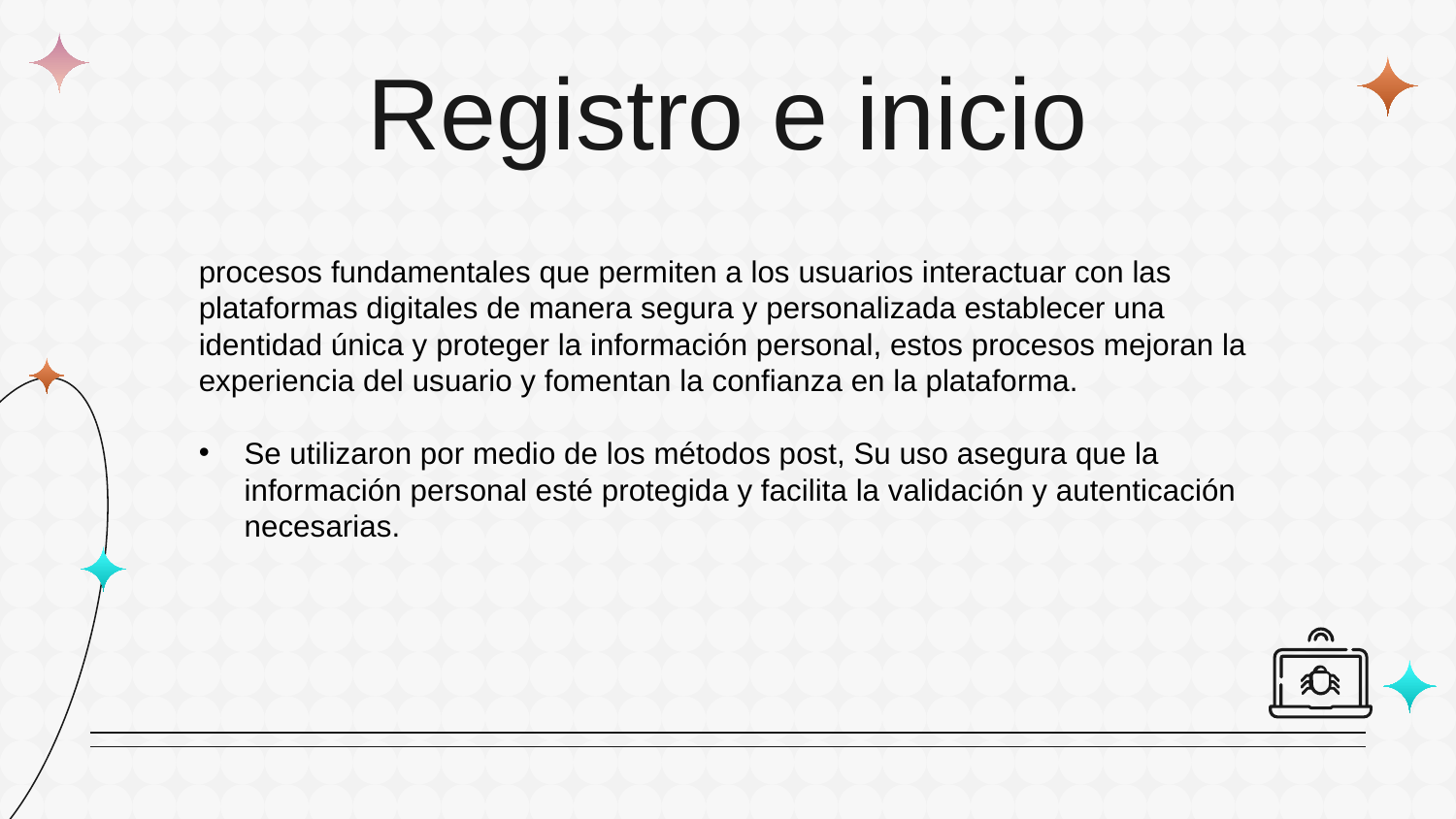

# Registro e inicio
procesos fundamentales que permiten a los usuarios interactuar con las plataformas digitales de manera segura y personalizada establecer una identidad única y proteger la información personal, estos procesos mejoran la experiencia del usuario y fomentan la confianza en la plataforma.

Se utilizaron por medio de los métodos post, Su uso asegura que la información personal esté protegida y facilita la validación y autenticación necesarias.